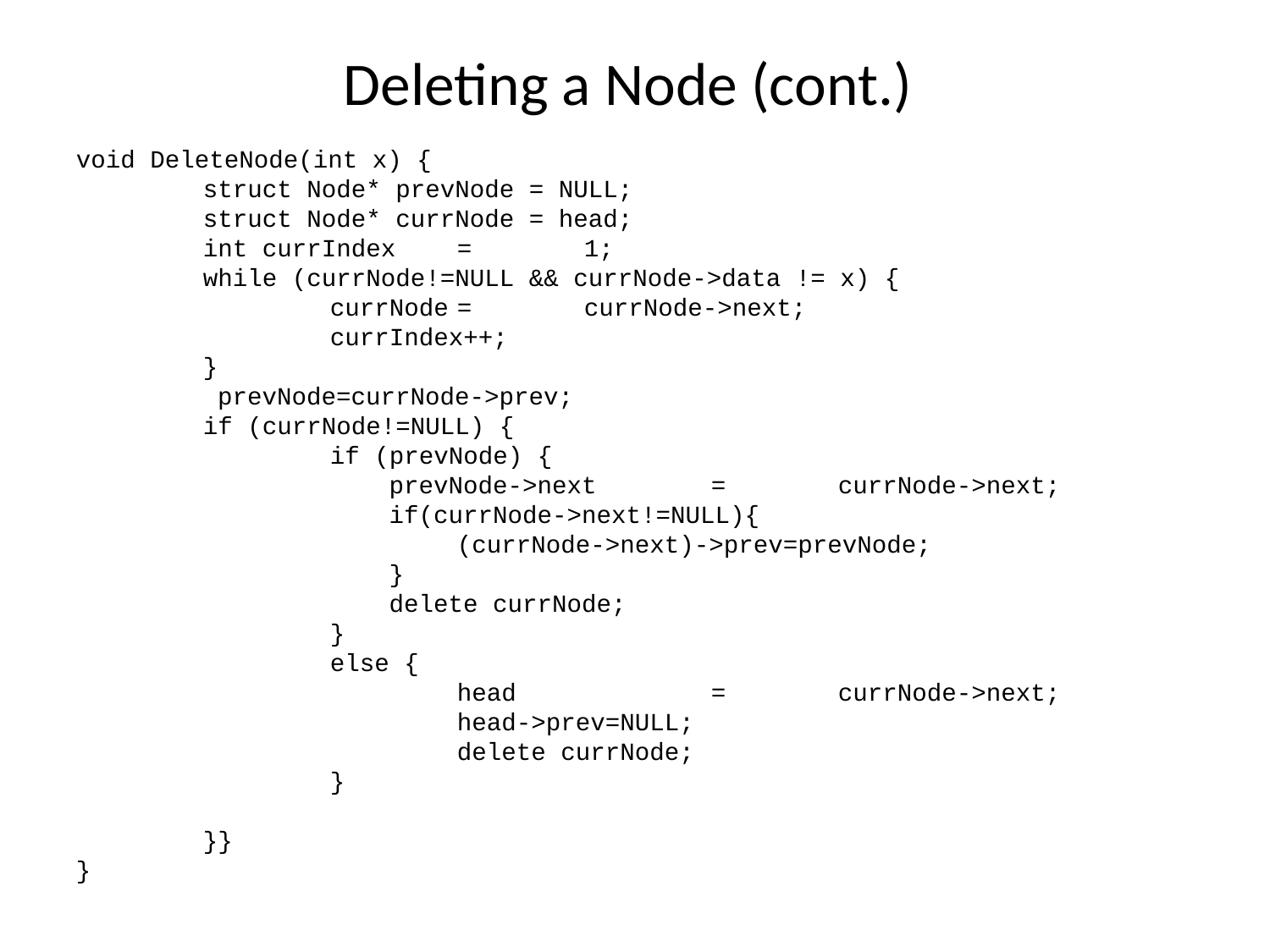

# Deleting a Node (cont.)
void DeleteNode(int x) {
	struct Node* prevNode = NULL;
	struct Node* currNode = head;
	int currIndex	=	1;
	while (currNode!=NULL && currNode->data != x) {
		currNode	=	currNode->next;
		currIndex++;
	}
	 prevNode=currNode->prev;
	if (currNode!=NULL) {
		if (prevNode) {
		    prevNode->next	=	currNode->next;
		    if(currNode->next!=NULL){
			(currNode->next)->prev=prevNode;
		    }
		    delete currNode;
		}
		else {
			head		=	currNode->next;
			head->prev=NULL;
			delete currNode;
		}

	}}
}